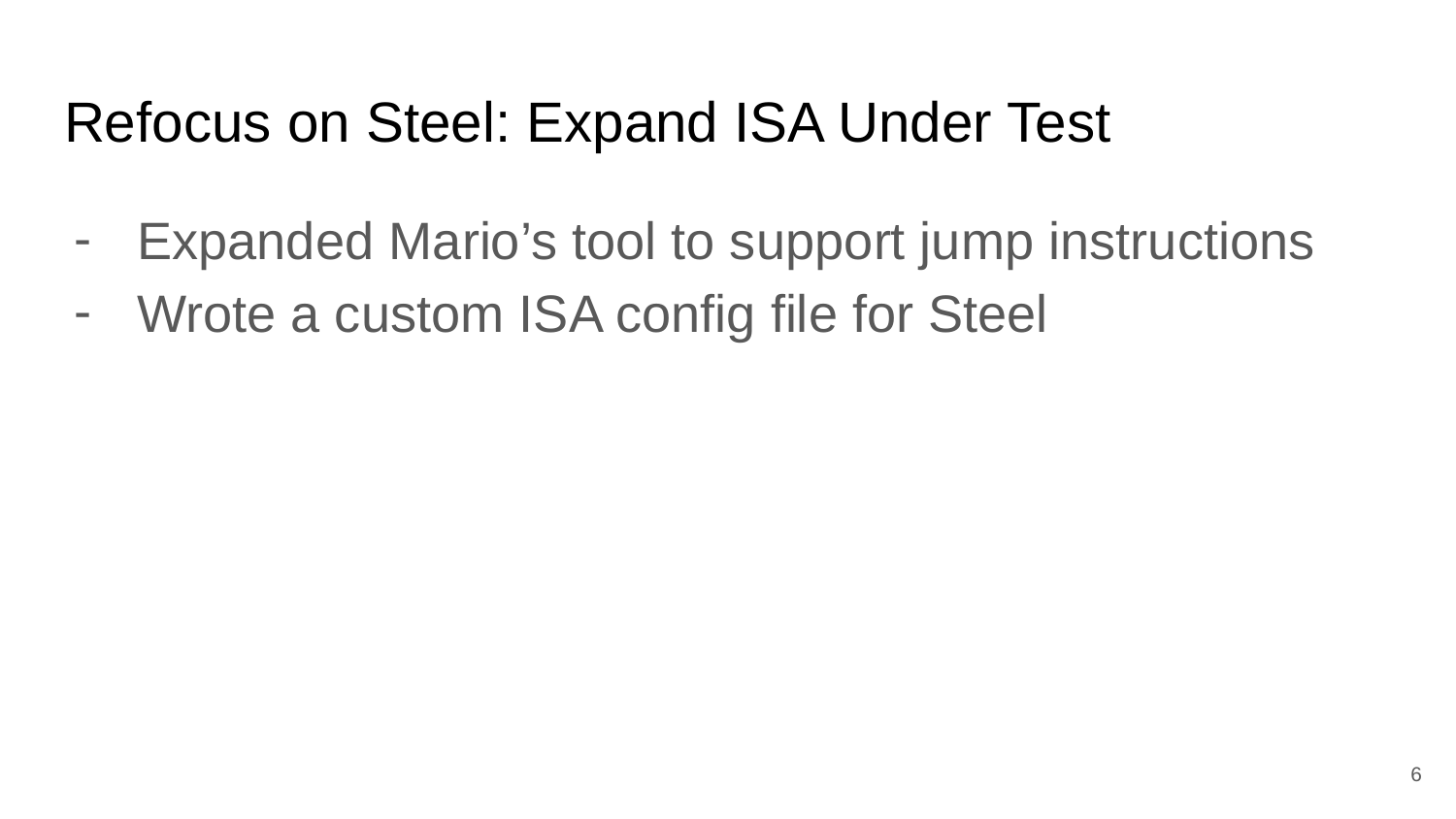

# Refocus on Steel: Expand ISA Under Test
Expanded Mario’s tool to support jump instructions
Wrote a custom ISA config file for Steel
6